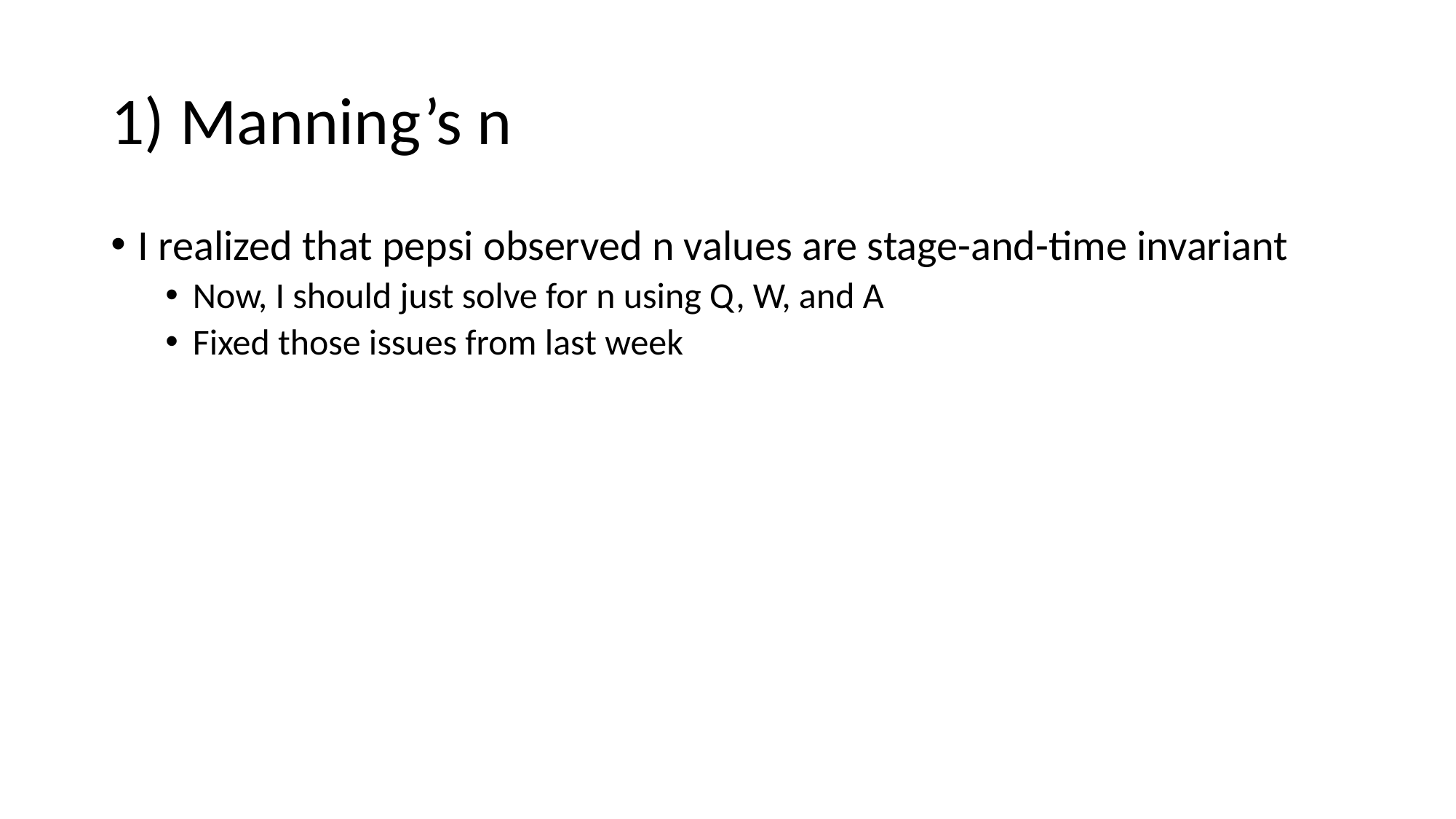

# 1) Manning’s n
I realized that pepsi observed n values are stage-and-time invariant
Now, I should just solve for n using Q, W, and A
Fixed those issues from last week